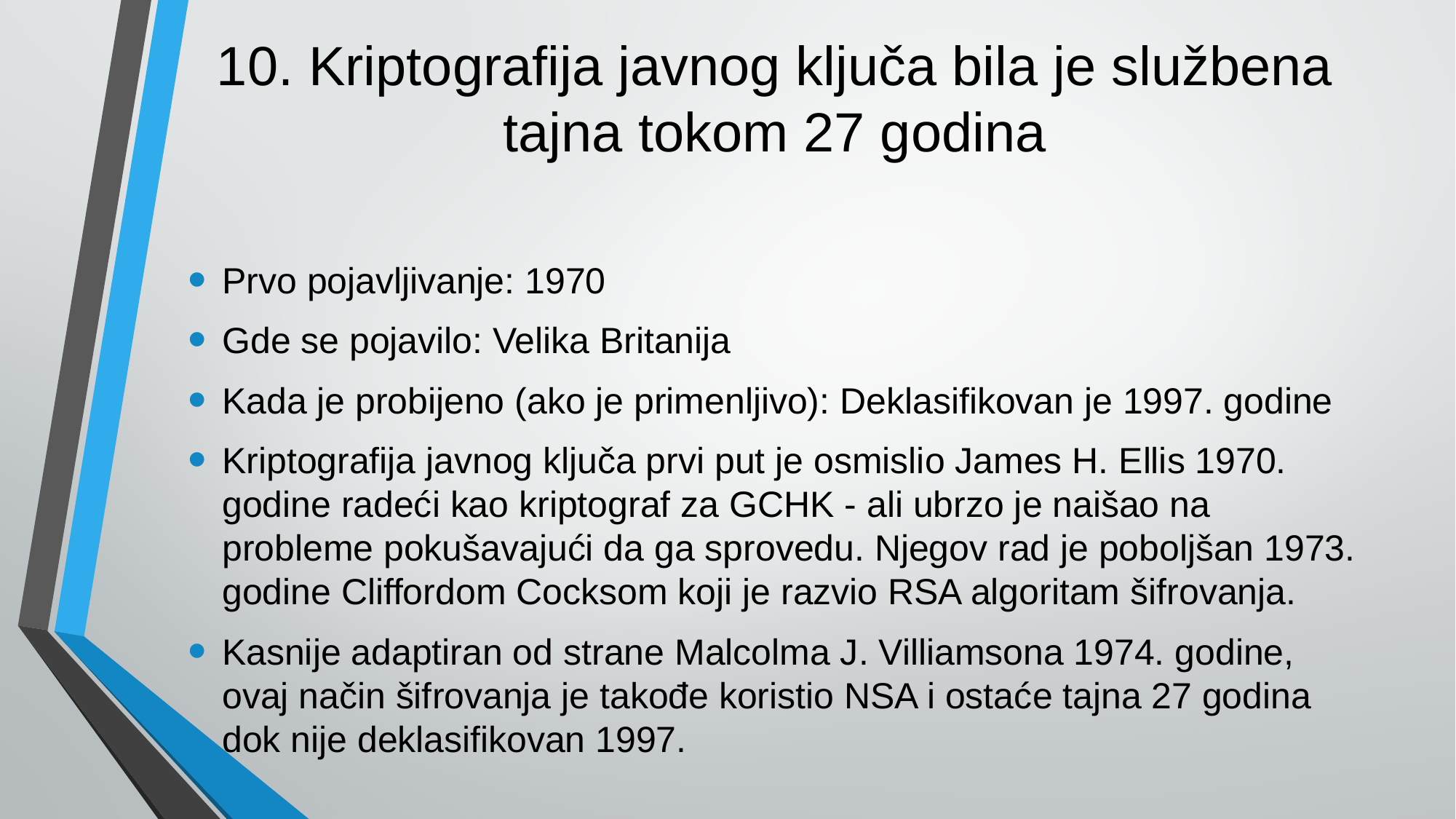

# 10. Kriptografija javnog ključa bila je službena tajna tokom 27 godina
Prvo pojavljivanje: 1970
Gde se pojavilo: Velika Britanija
Kada je probijeno (ako je primenljivo): Deklasifikovan je 1997. godine
Kriptografija javnog ključa prvi put je osmislio James H. Ellis 1970. godine radeći kao kriptograf za GCHK - ali ubrzo je naišao na probleme pokušavajući da ga sprovedu. Njegov rad je poboljšan 1973. godine Cliffordom Cocksom koji je razvio RSA algoritam šifrovanja.
Kasnije adaptiran od strane Malcolma J. Villiamsona 1974. godine, ovaj način šifrovanja je takođe koristio NSA i ostaće tajna 27 godina dok nije deklasifikovan 1997.